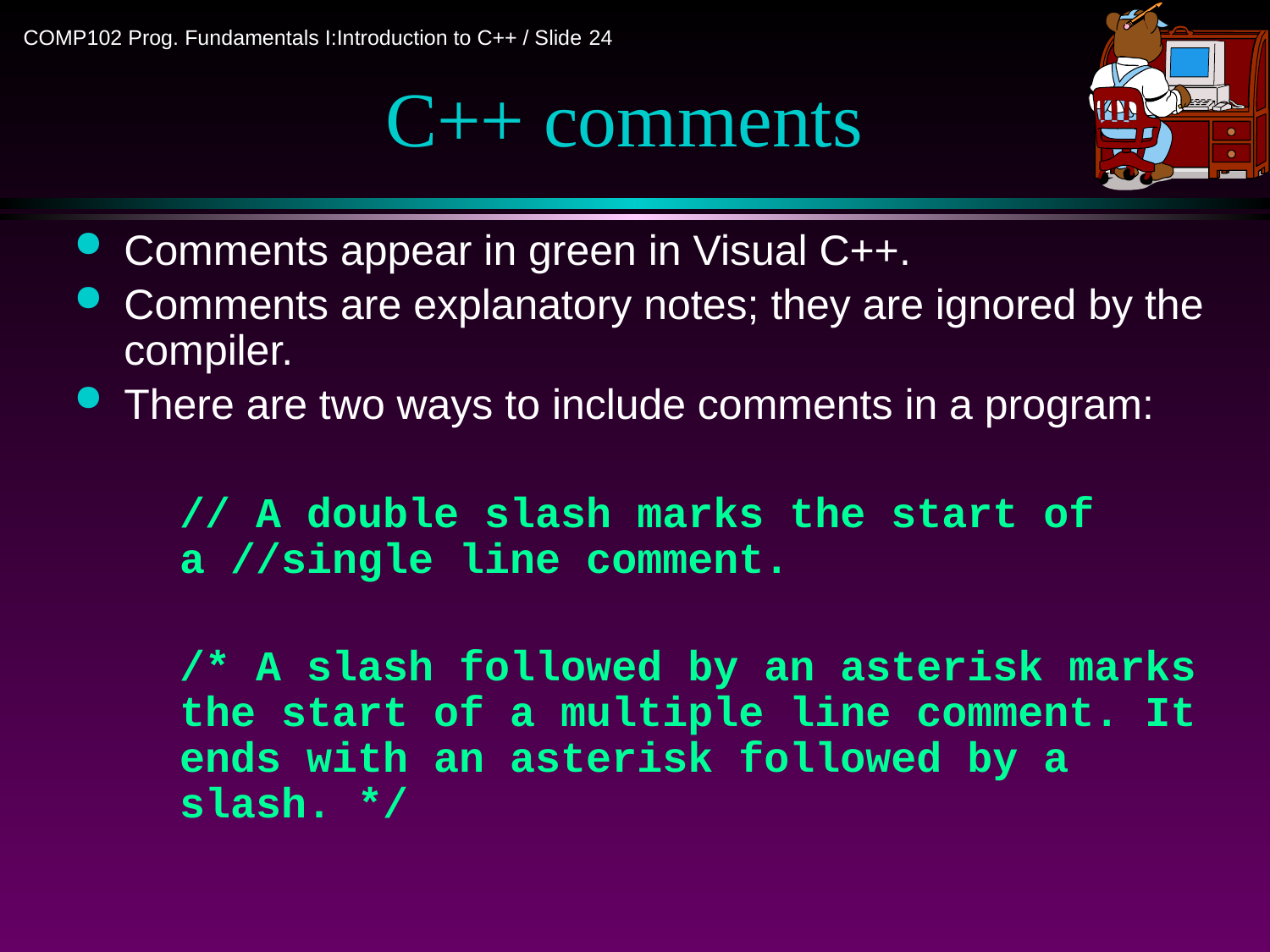

# C++ comments
Comments appear in green in Visual C++.
Comments are explanatory notes; they are ignored by the compiler.
There are two ways to include comments in a program:

	// A double slash marks the start of a //single line comment.

	/* A slash followed by an asterisk marks the start of a multiple line comment. It ends with an asterisk followed by a slash. */